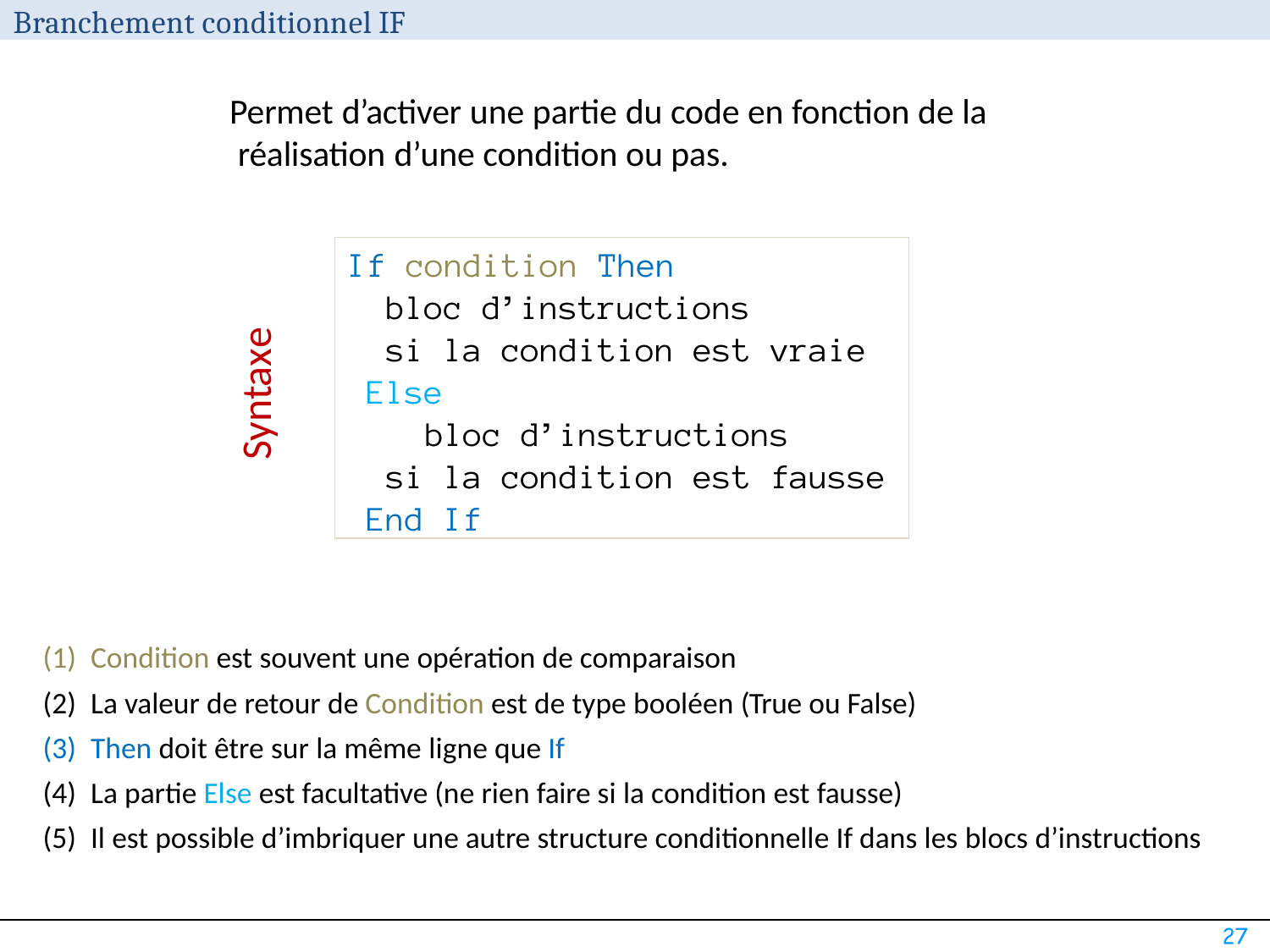

# Branchement conditionnel IF
Permet d’activer une partie du code en fonction de la  réalisation d’une condition ou pas.
If condition Then  bloc d’instructions
si la condition est vraie  Else
bloc d’instructions
si la condition est fausse  End If
Syntaxe
Condition est souvent une opération de comparaison
La valeur de retour de Condition est de type booléen (True ou False)
Then doit être sur la même ligne que If
La partie Else est facultative (ne rien faire si la condition est fausse)
Il est possible d’imbriquer une autre structure conditionnelle If dans les blocs d’instructions
27